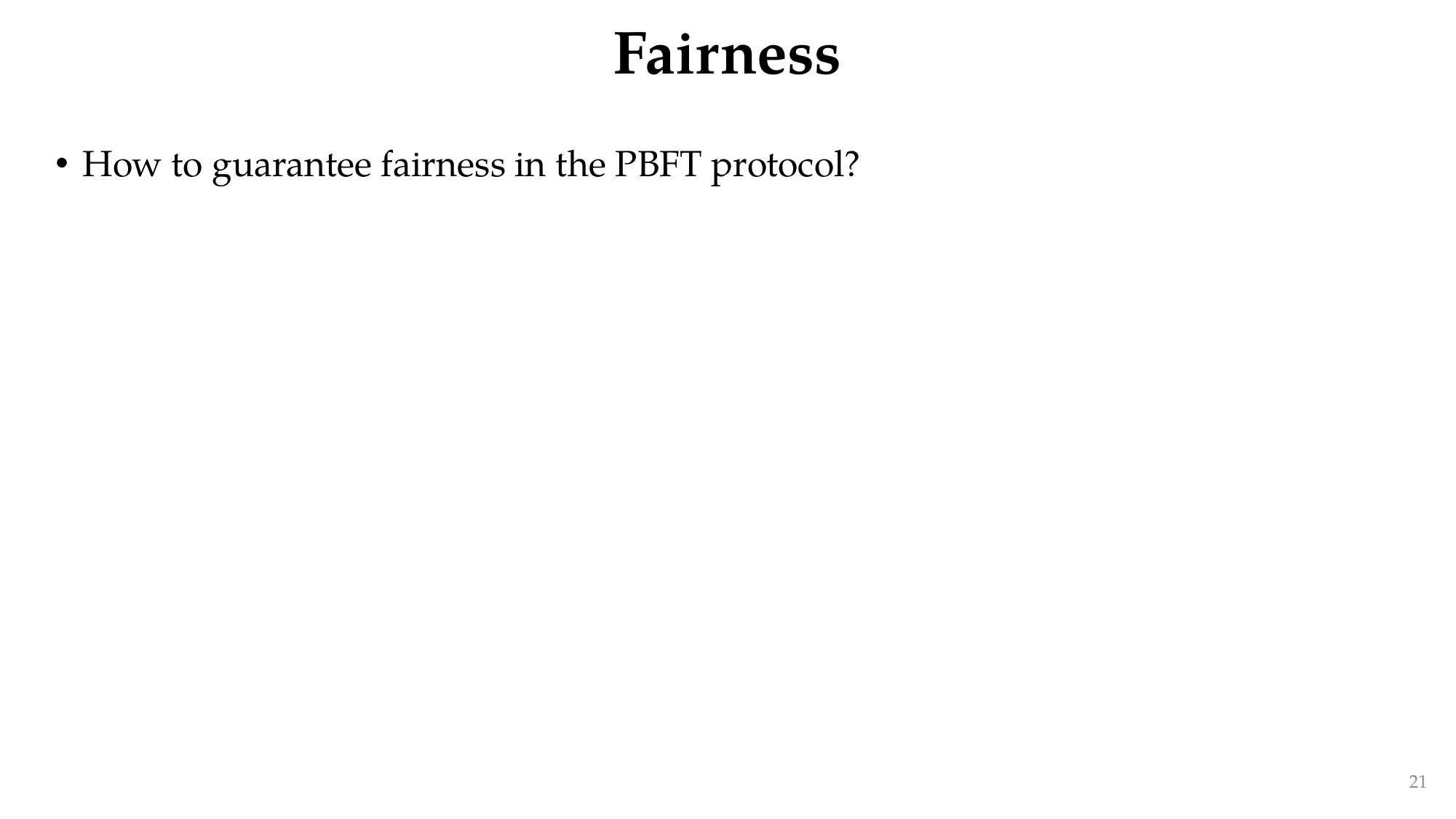

# Fairness
How to guarantee fairness in the PBFT protocol?

21